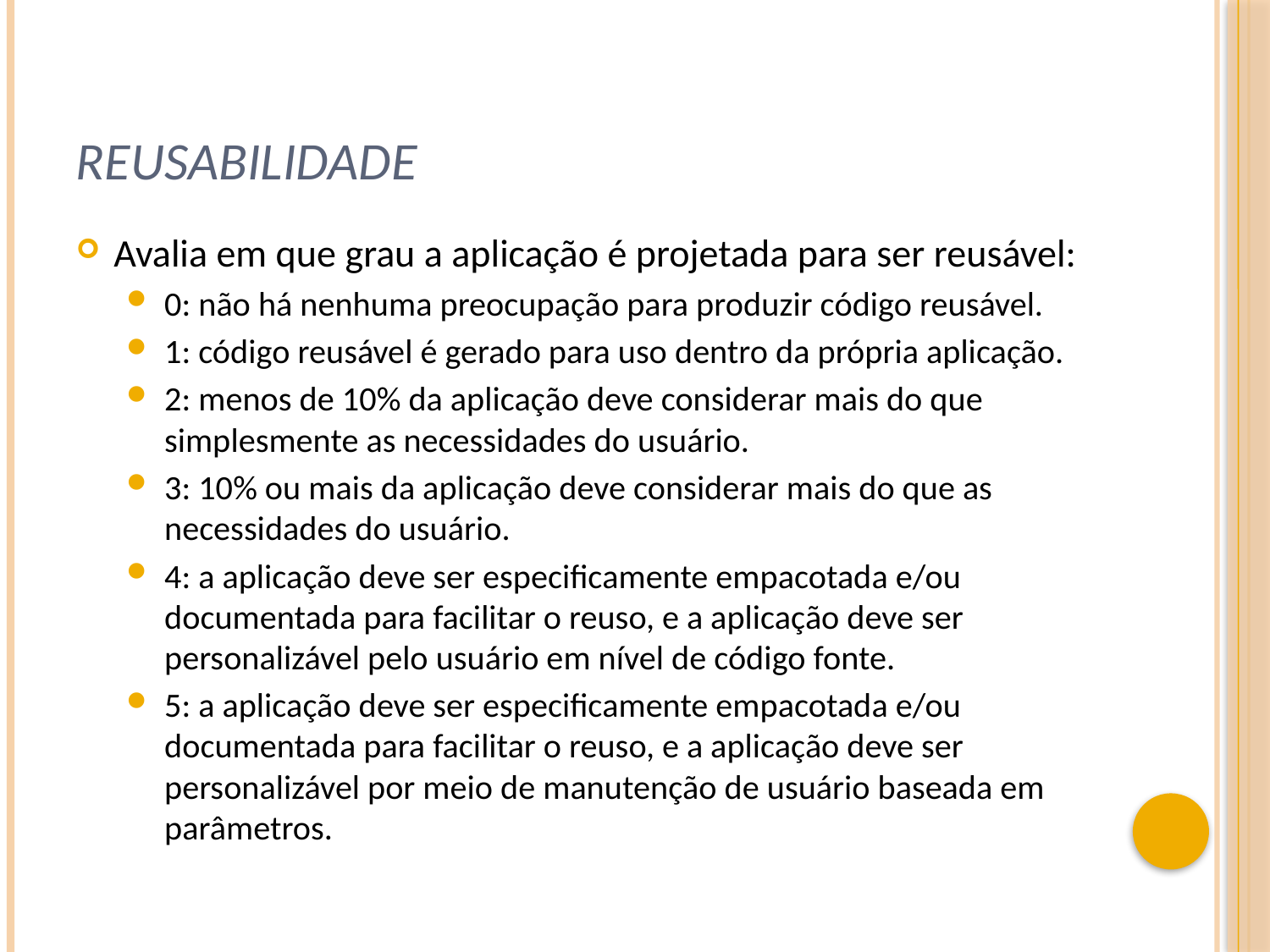

# reusabilidade
Avalia em que grau a aplicação é projetada para ser reusável:
0: não há nenhuma preocupação para produzir código reusável.
1: código reusável é gerado para uso dentro da própria aplicação.
2: menos de 10% da aplicação deve considerar mais do que simplesmente as necessidades do usuário.
3: 10% ou mais da aplicação deve considerar mais do que as necessidades do usuário.
4: a aplicação deve ser especificamente empacotada e/ou documentada para facilitar o reuso, e a aplicação deve ser personalizável pelo usuário em nível de código fonte.
5: a aplicação deve ser especificamente empacotada e/ou documentada para facilitar o reuso, e a aplicação deve ser personalizável por meio de manutenção de usuário baseada em parâmetros.